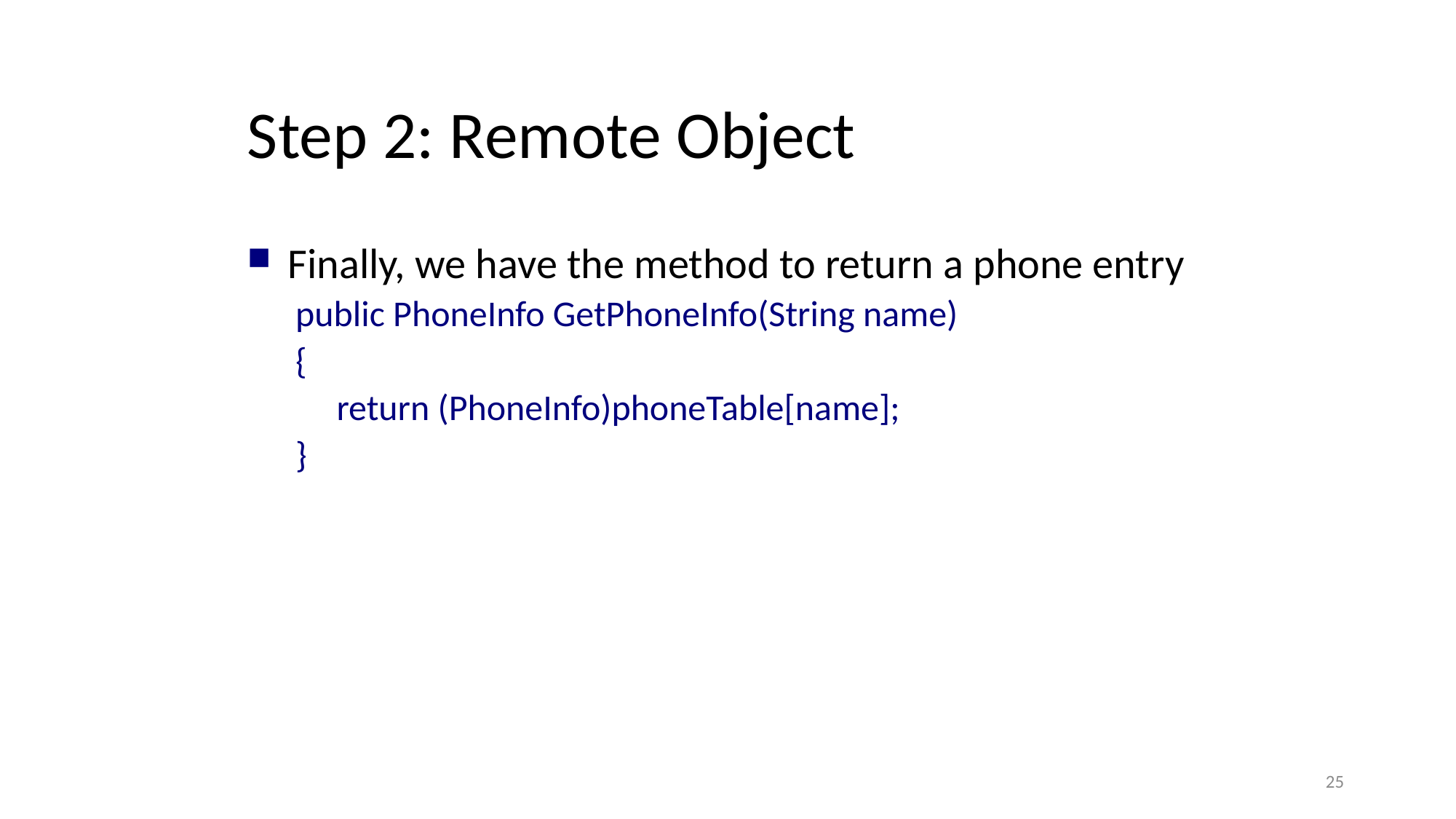

Step 2: Remote Object
Finally, we have the method to return a phone entry
public PhoneInfo GetPhoneInfo(String name)
{
     return (PhoneInfo)phoneTable[name];
}
25